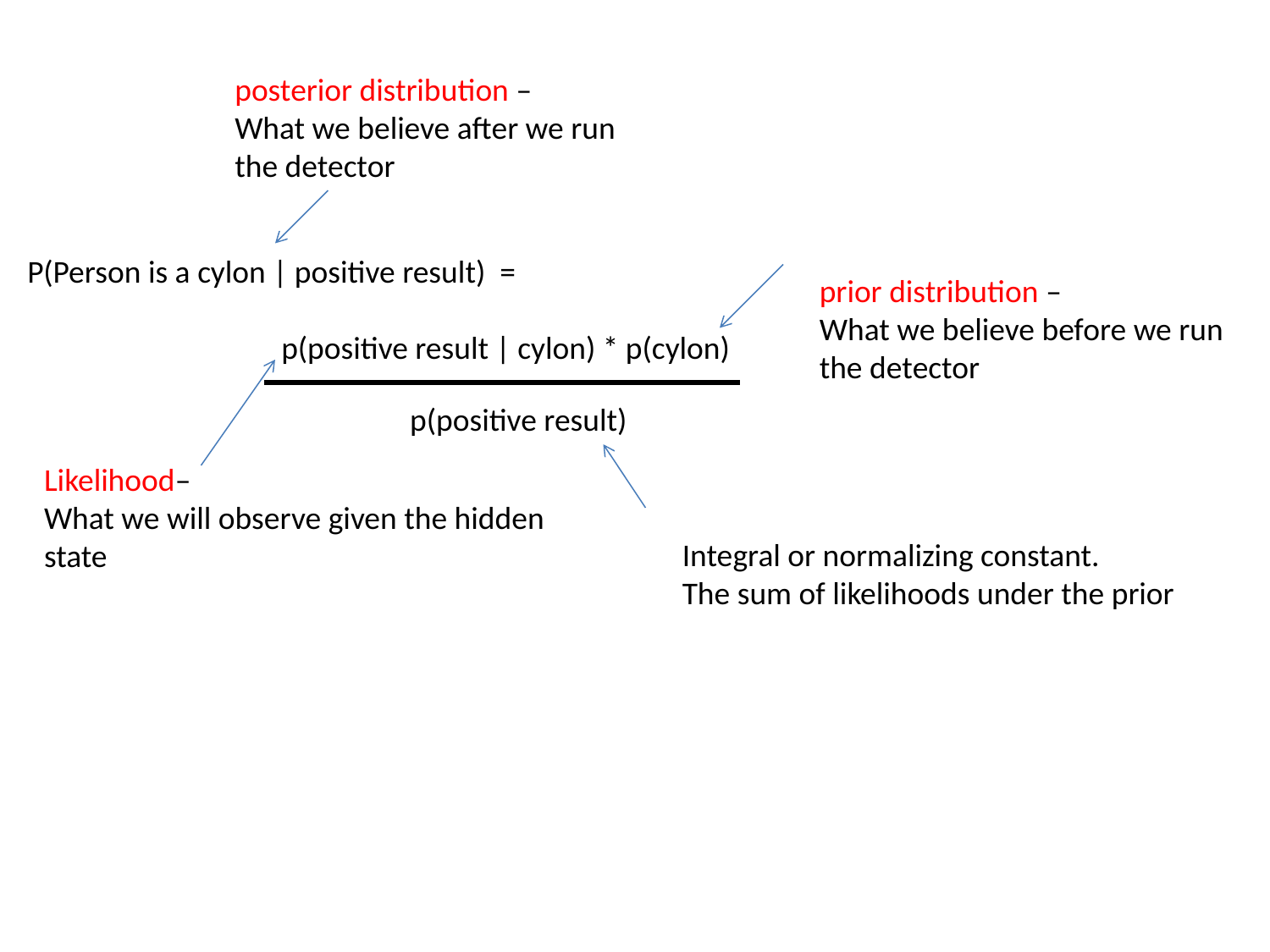

posterior distribution –
What we believe after we run
the detector
P(Person is a cylon | positive result)  =

		p(positive result | cylon) * p(cylon)
prior distribution –
What we believe before we run
the detector
p(positive result)
Likelihood–
What we will observe given the hidden state
Integral or normalizing constant.
The sum of likelihoods under the prior